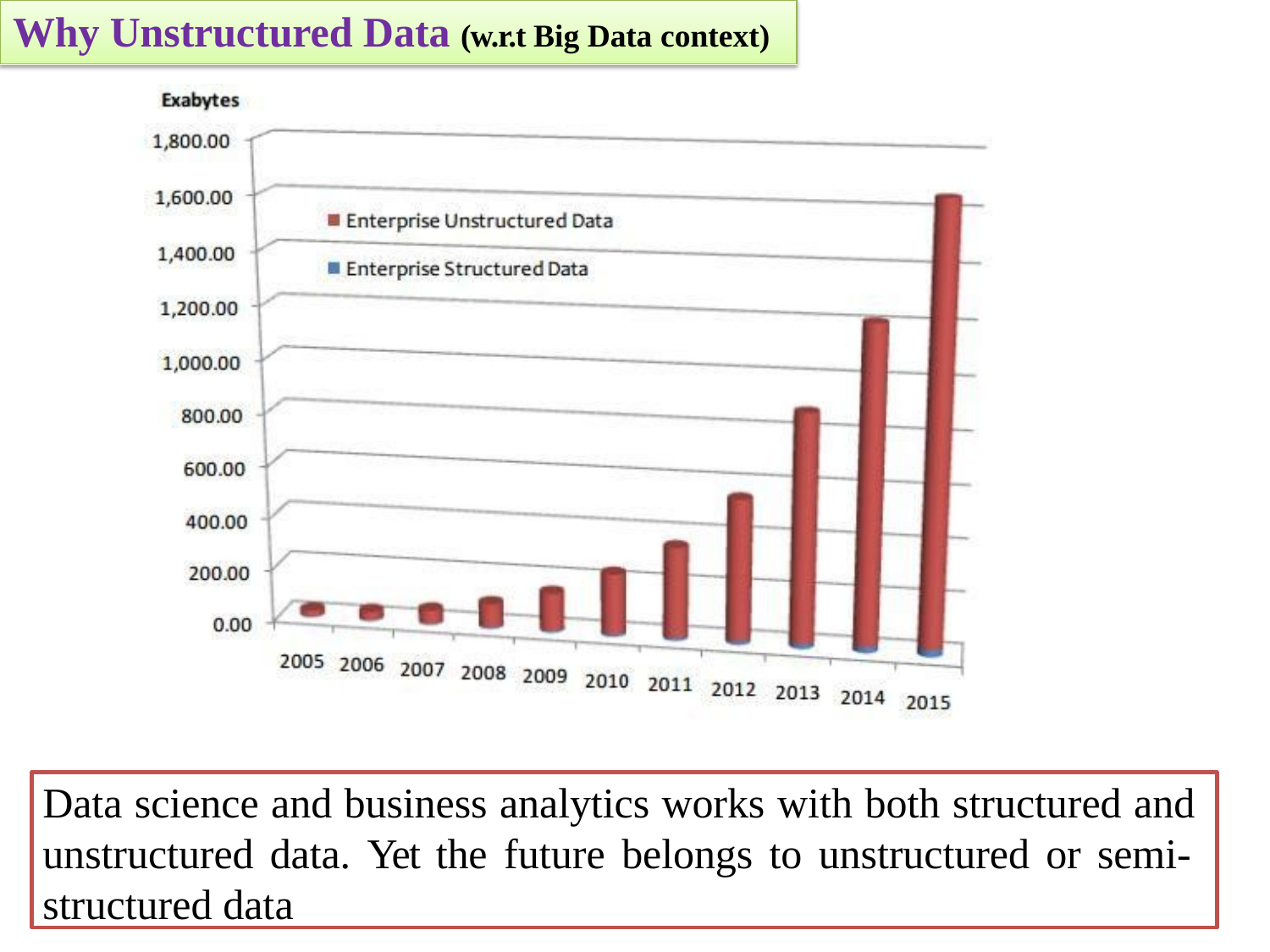

# Why Unstructured Data (w.r.t Big Data context)

Data science and business analytics works with both structured and  unstructured data. Yet the future belongs to unstructured or semi-  structured data